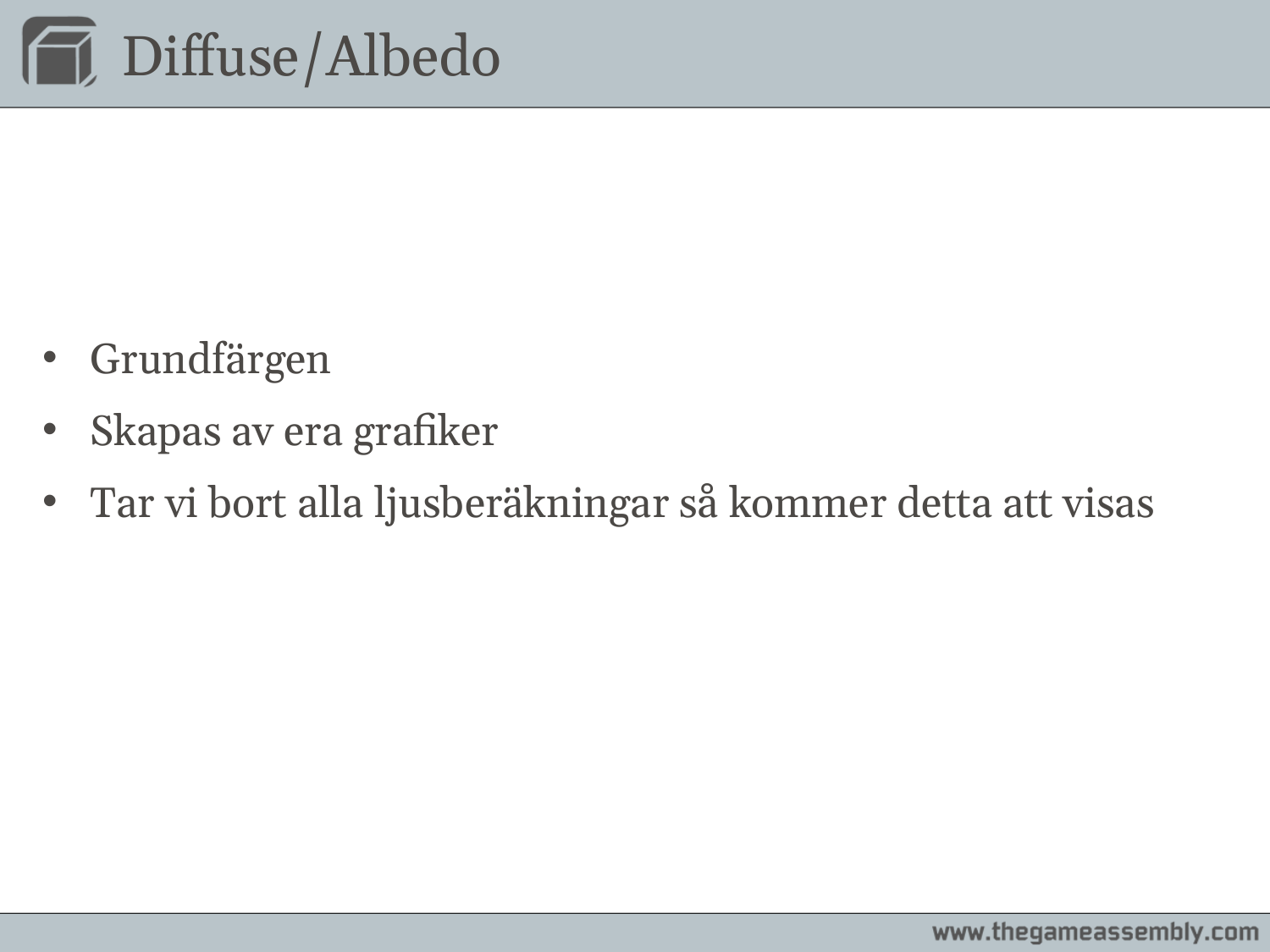

# Diffuse/Albedo

Grundfärgen
Skapas av era grafiker
Tar vi bort alla ljusberäkningar så kommer detta att visas